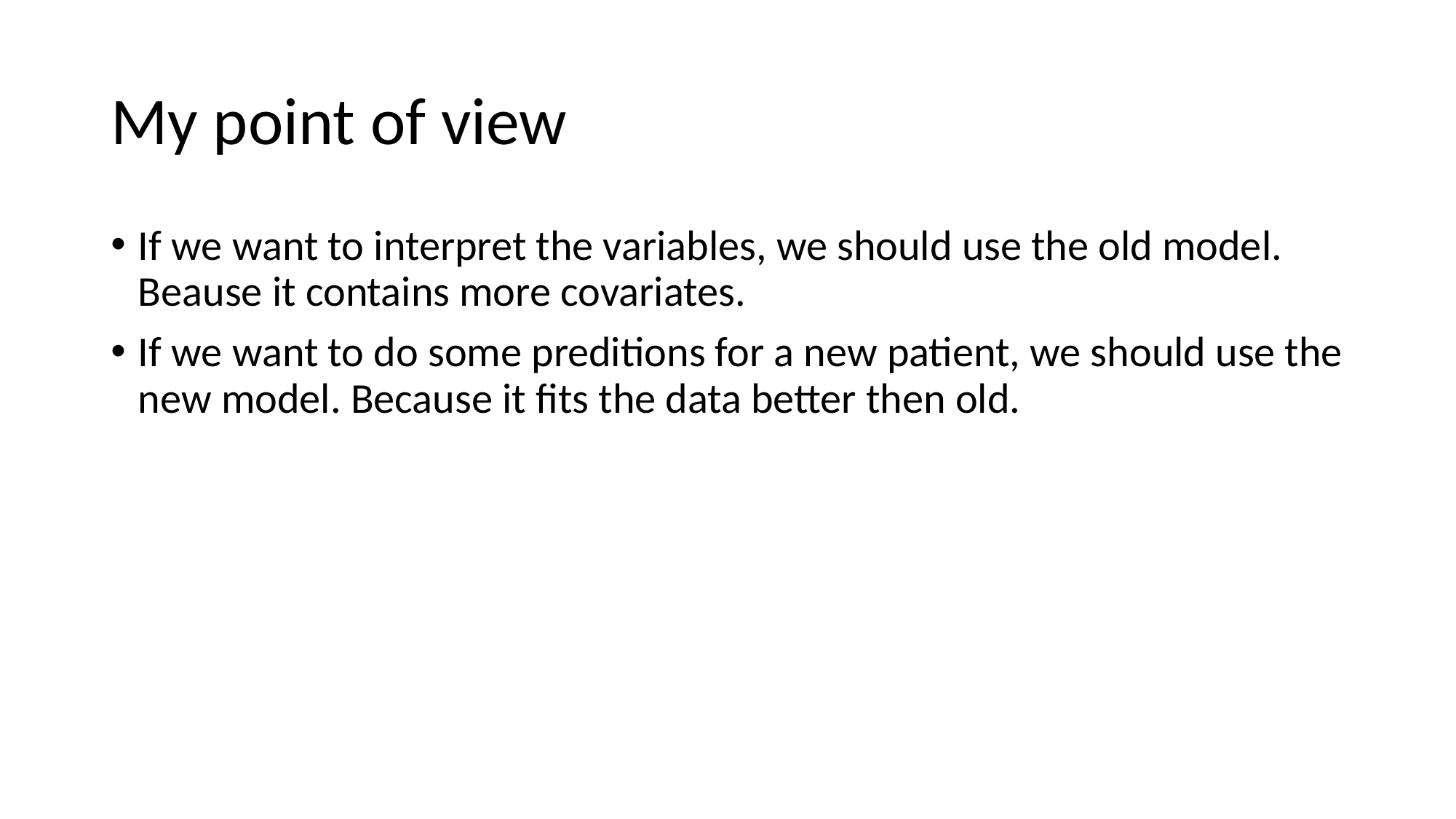

# My point of view
If we want to interpret the variables, we should use the old model. Beause it contains more covariates.
If we want to do some preditions for a new patient, we should use the new model. Because it fits the data better then old.